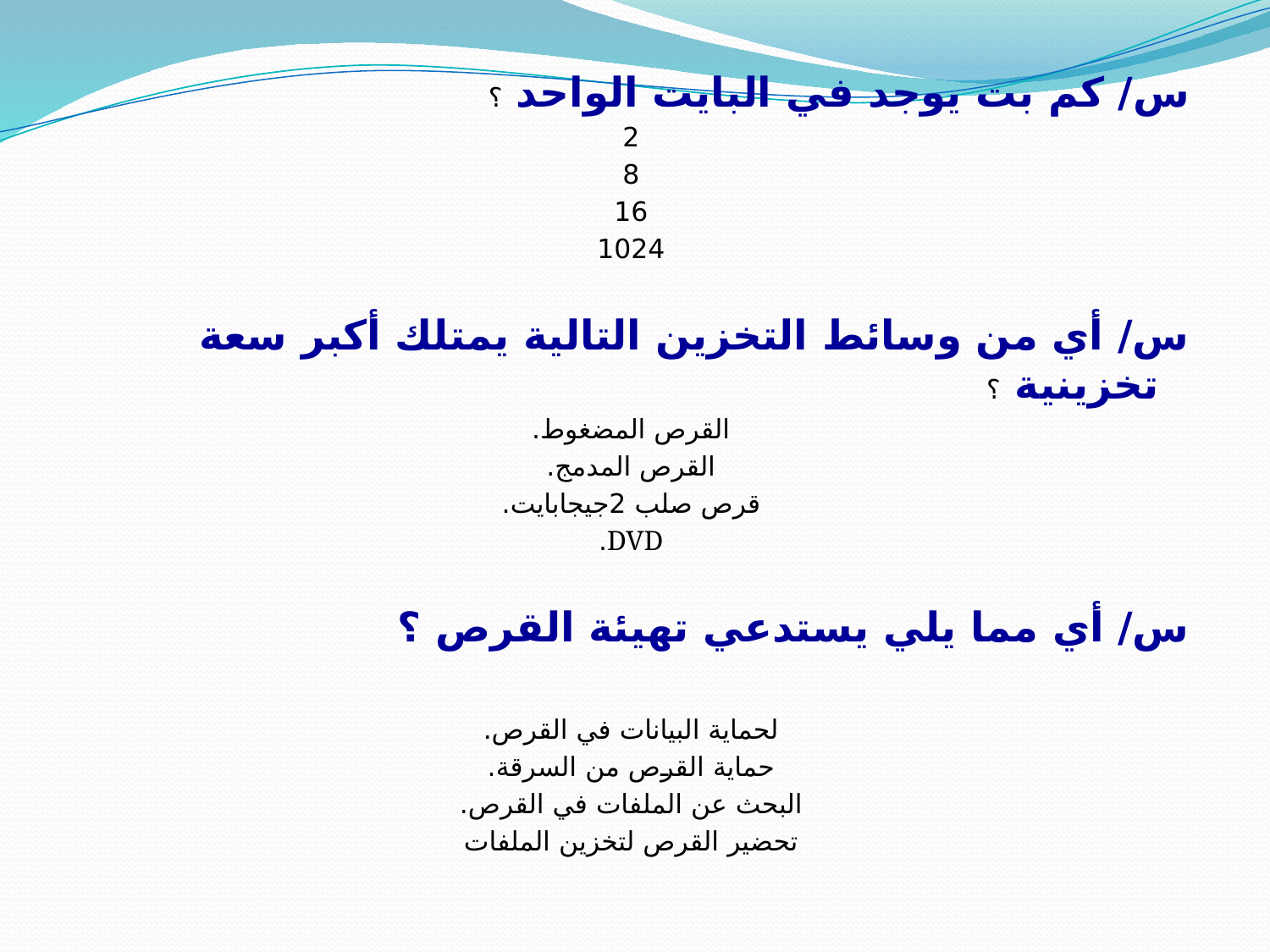

س/ كم بت يوجد في البايت الواحد ؟
2
8
16
1024

س/ أي من وسائط التخزين التالية يمتلك أكبر سعة تخزينية ؟
القرص المضغوط.
القرص المدمج.
قرص صلب 2جيجابايت.
DVD.

س/ أي مما يلي يستدعي تهيئة القرص ؟

لحماية البيانات في القرص.
حماية القرص من السرقة.
البحث عن الملفات في القرص.
تحضير القرص لتخزين الملفات